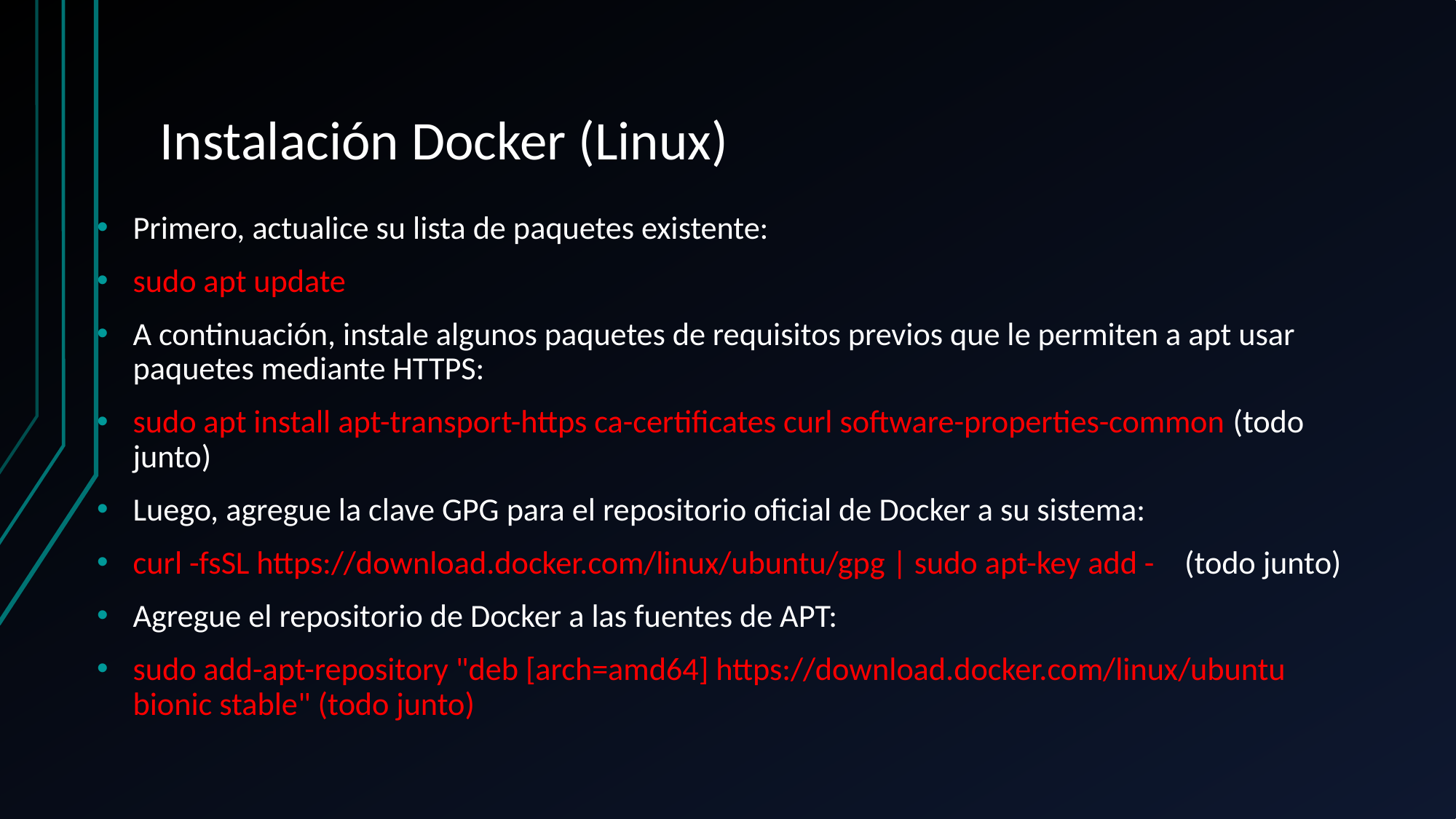

# Instalación Docker (Linux)
Primero, actualice su lista de paquetes existente:
sudo apt update
A continuación, instale algunos paquetes de requisitos previos que le permiten a apt usar paquetes mediante HTTPS:
sudo apt install apt-transport-https ca-certificates curl software-properties-common (todo junto)
Luego, agregue la clave GPG para el repositorio oficial de Docker a su sistema:
curl -fsSL https://download.docker.com/linux/ubuntu/gpg | sudo apt-key add -    (todo junto)
Agregue el repositorio de Docker a las fuentes de APT:
sudo add-apt-repository "deb [arch=amd64] https://download.docker.com/linux/ubuntu bionic stable" (todo junto)